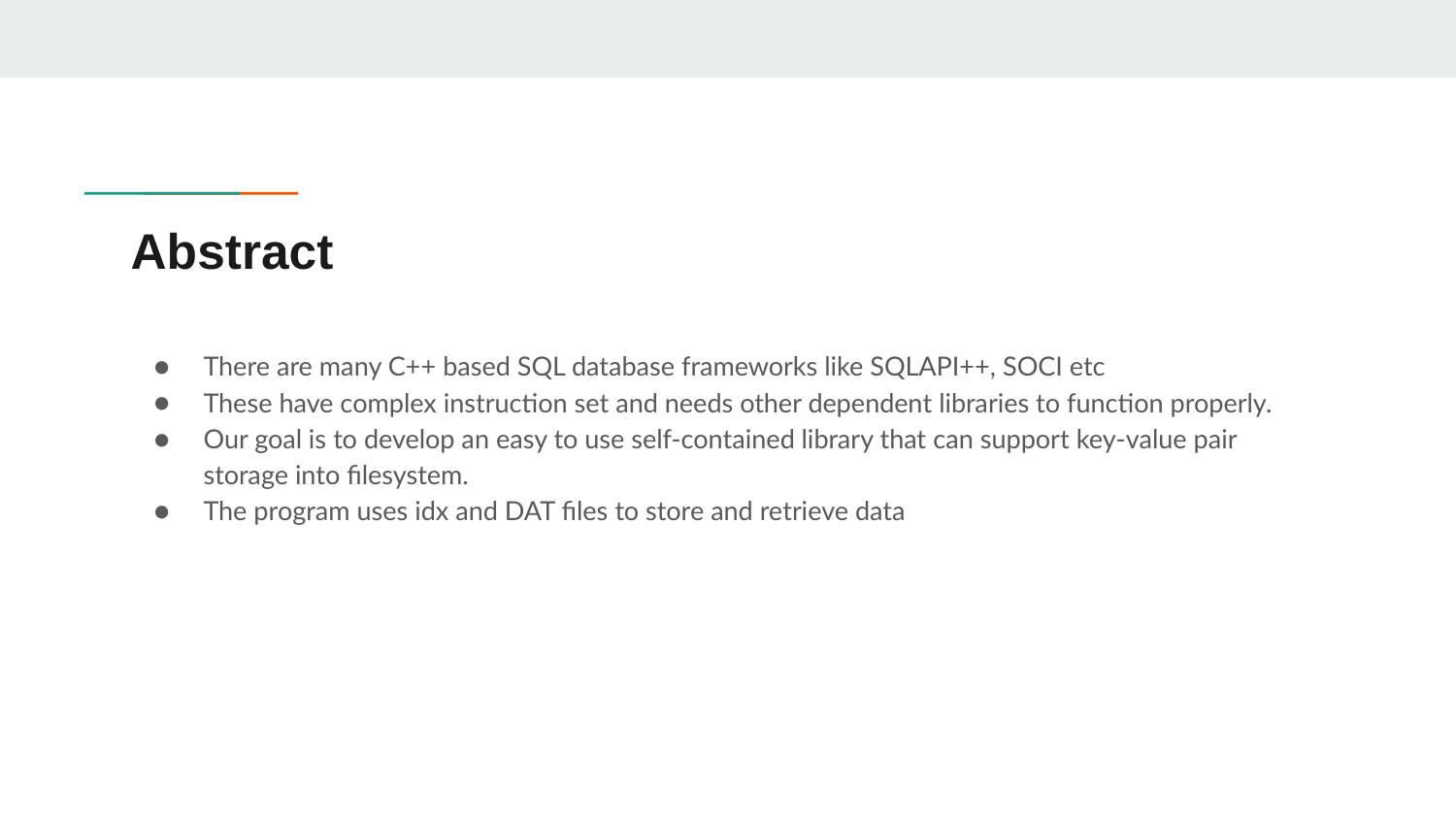

# Abstract
There are many C++ based SQL database frameworks like SQLAPI++, SOCI etc
These have complex instruction set and needs other dependent libraries to function properly.
Our goal is to develop an easy to use self-contained library that can support key-value pair storage into filesystem.
The program uses idx and DAT files to store and retrieve data